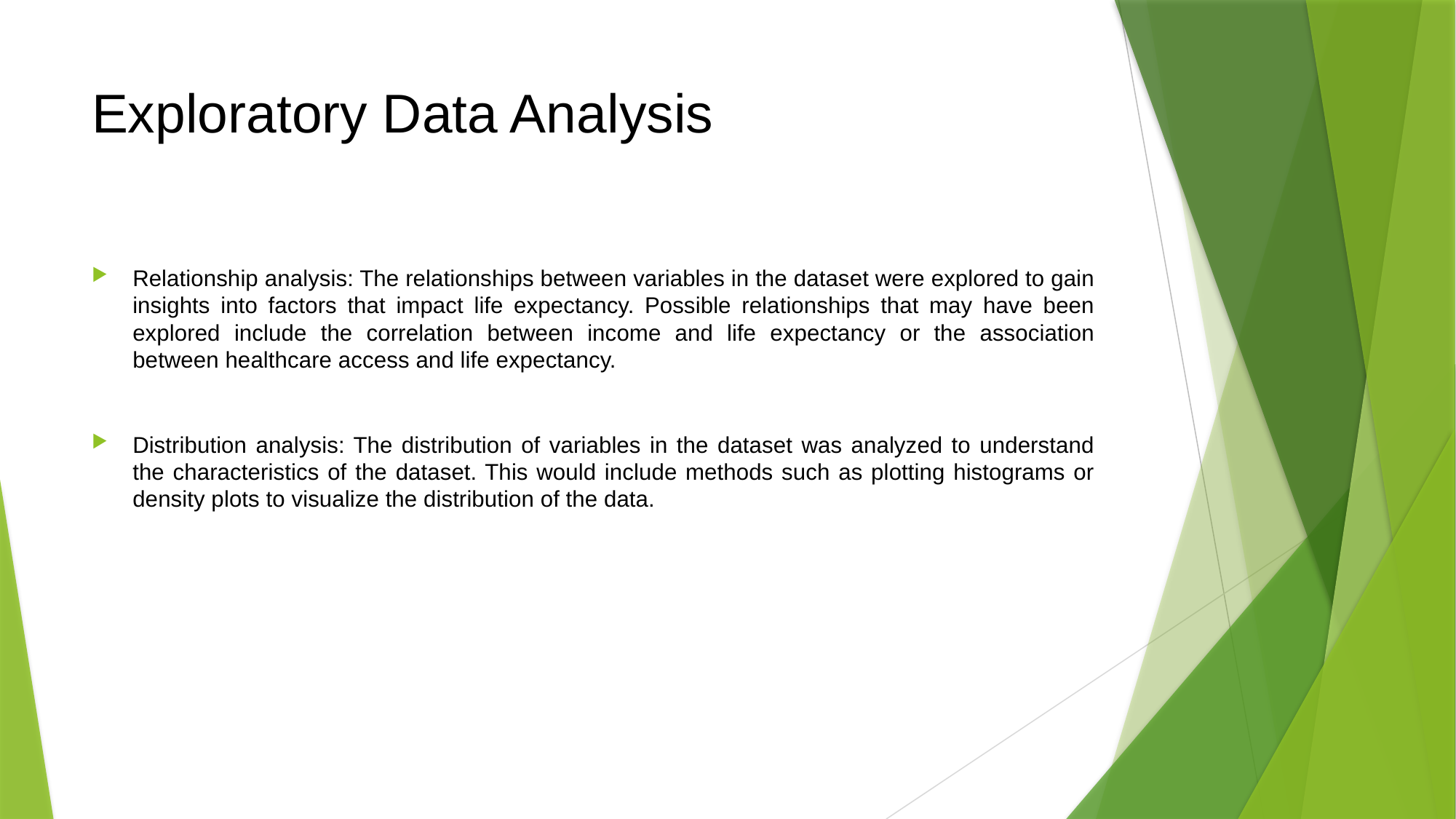

# Exploratory Data Analysis
Relationship analysis: The relationships between variables in the dataset were explored to gain insights into factors that impact life expectancy. Possible relationships that may have been explored include the correlation between income and life expectancy or the association between healthcare access and life expectancy.

Distribution analysis: The distribution of variables in the dataset was analyzed to understand the characteristics of the dataset. This would include methods such as plotting histograms or density plots to visualize the distribution of the data.